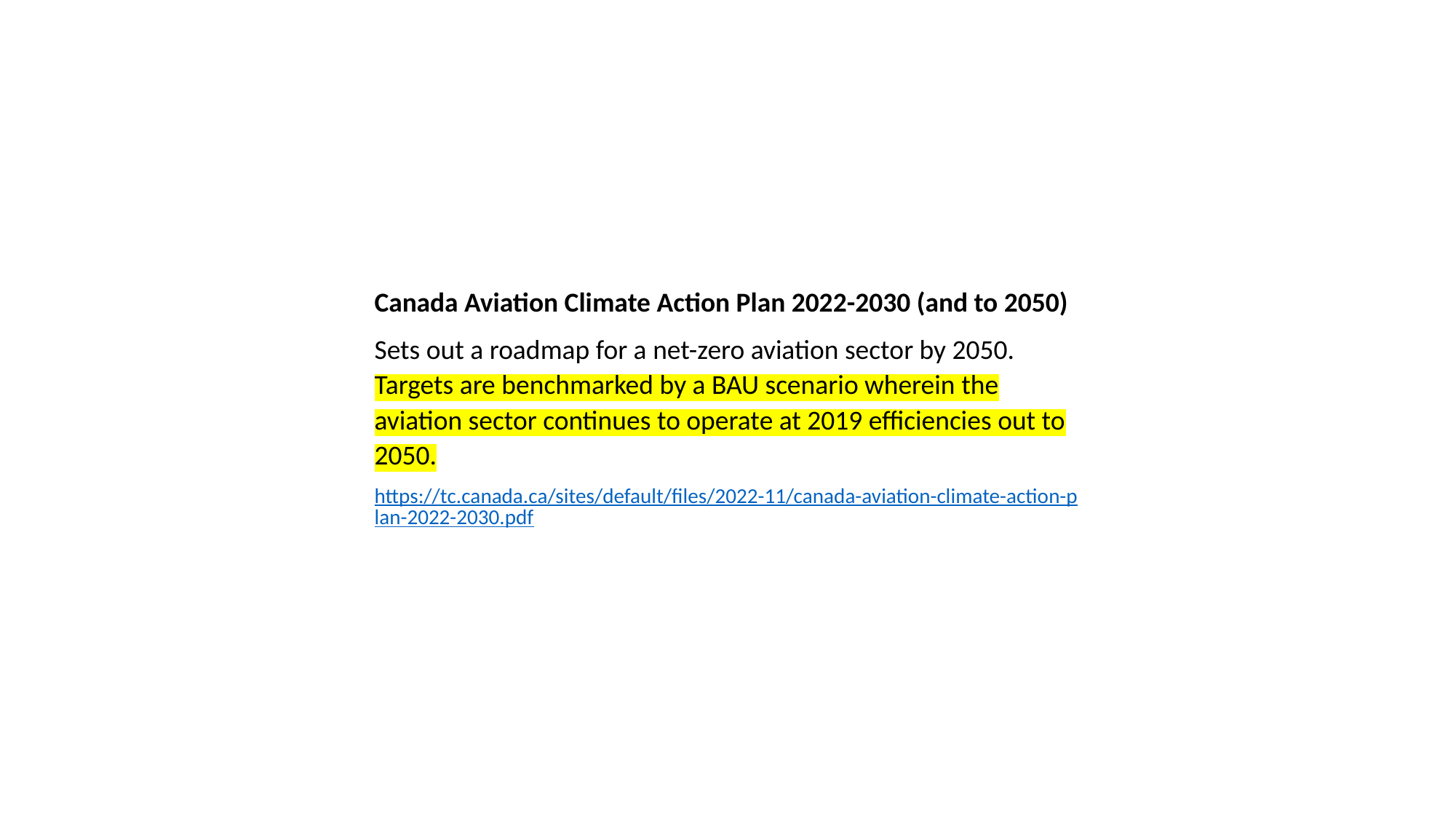

Canada Aviation Climate Action Plan 2022-2030 (and to 2050)
Sets out a roadmap for a net-zero aviation sector by 2050. Targets are benchmarked by a BAU scenario wherein the aviation sector continues to operate at 2019 efficiencies out to 2050.
https://tc.canada.ca/sites/default/files/2022-11/canada-aviation-climate-action-plan-2022-2030.pdf